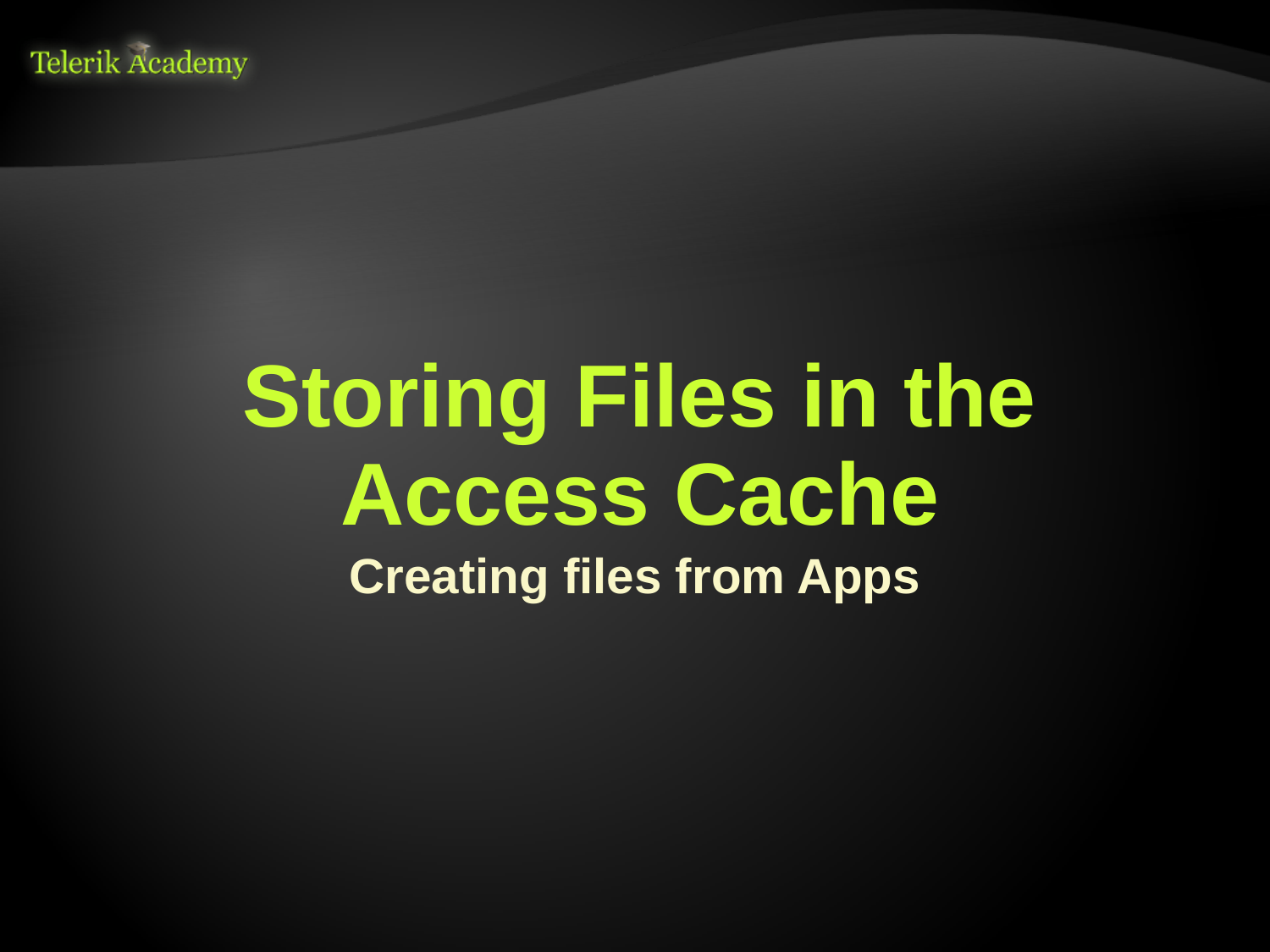

# Storing Files in the Access Cache
Creating files from Apps